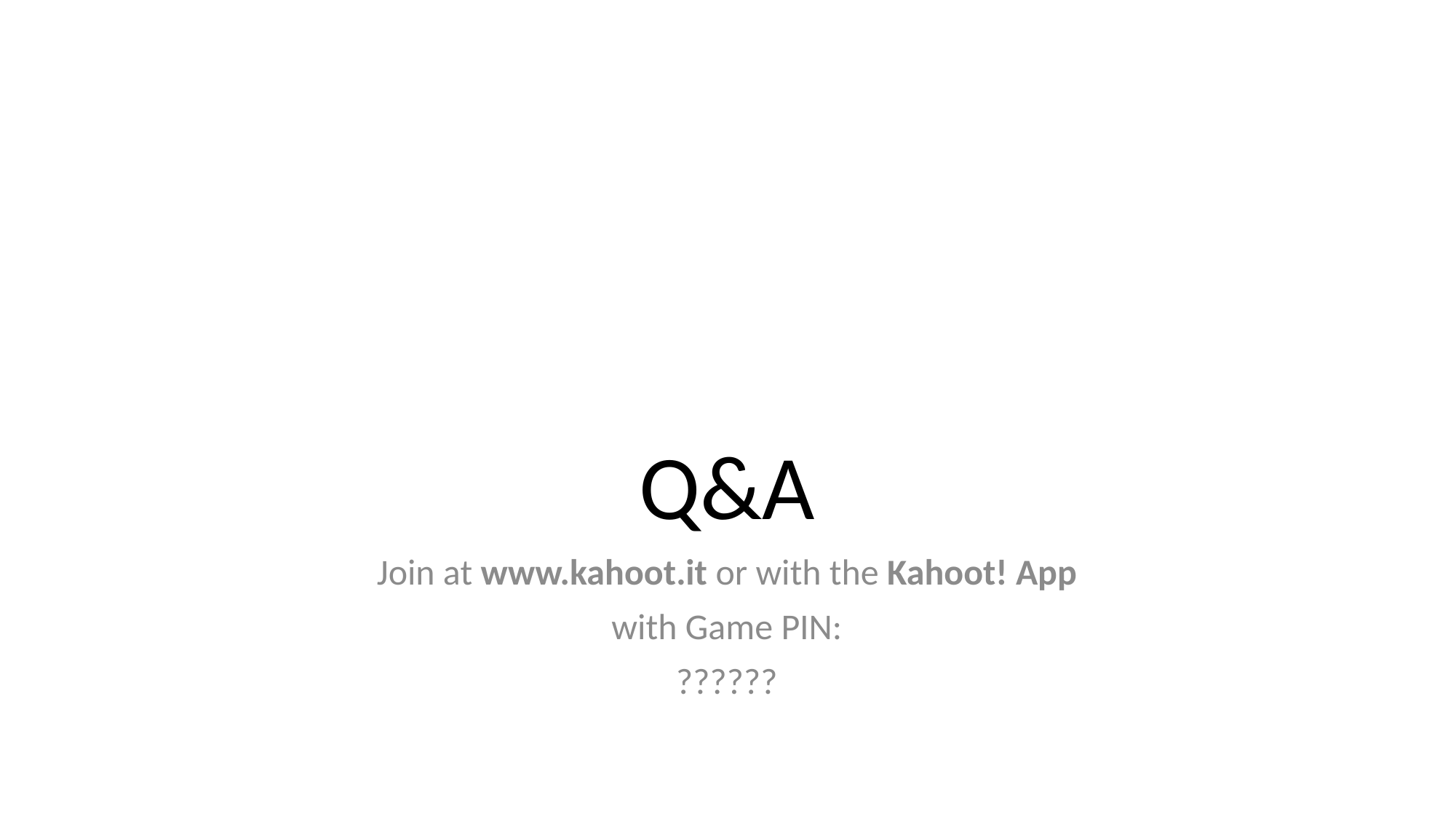

# Q&A
Join at www.kahoot.it or with the Kahoot! App
with Game PIN:
??????